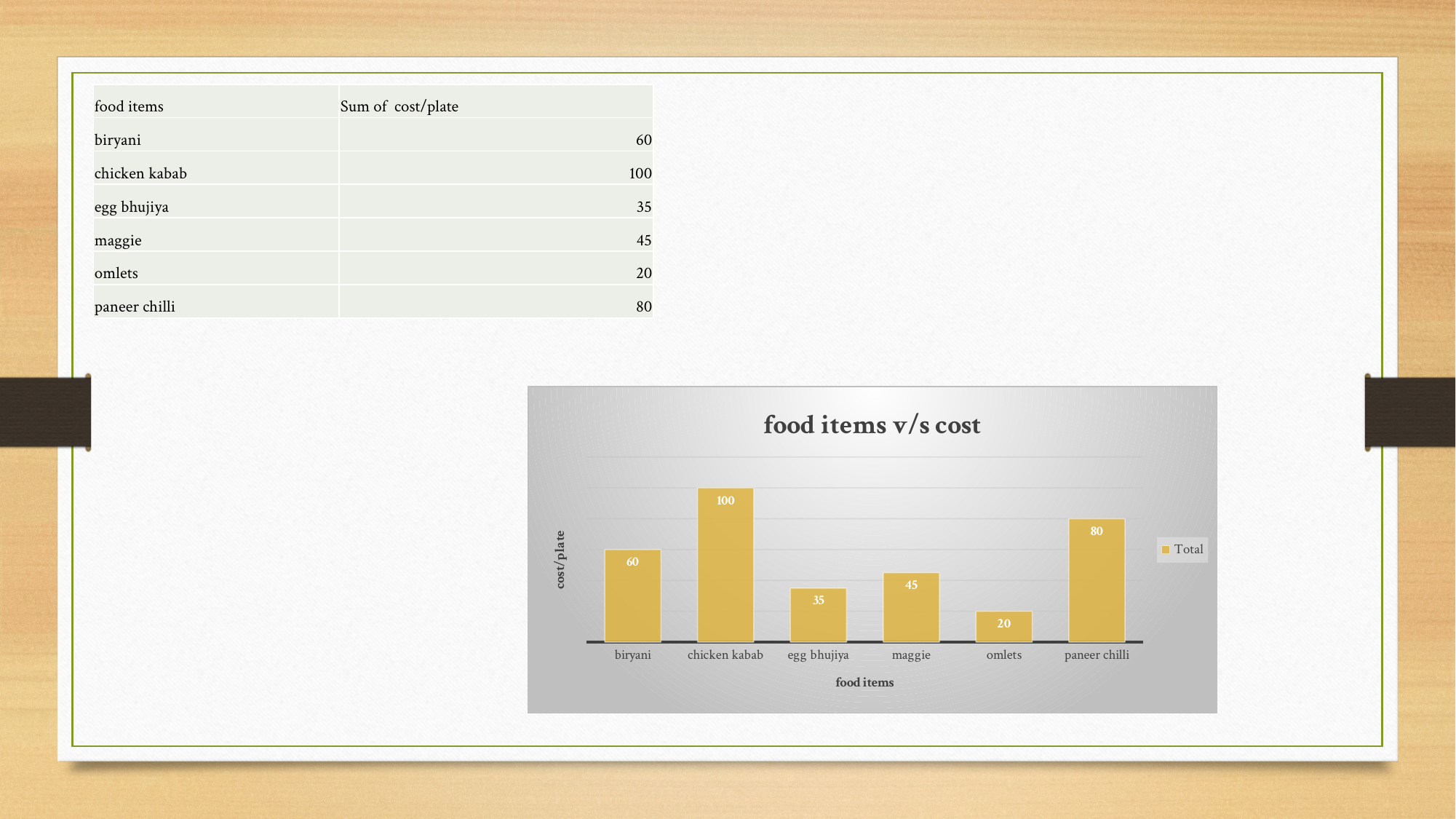

| food items | Sum of cost/plate |
| --- | --- |
| biryani | 60 |
| chicken kabab | 100 |
| egg bhujiya | 35 |
| maggie | 45 |
| omlets | 20 |
| paneer chilli | 80 |

### Chart: food items v/s cost

| Category | Total |
|---|---|
| biryani | 60.0 |
| chicken kabab | 100.0 |
| egg bhujiya | 35.0 |
| maggie | 45.0 |
| omlets | 20.0 |
| paneer chilli | 80.0 |